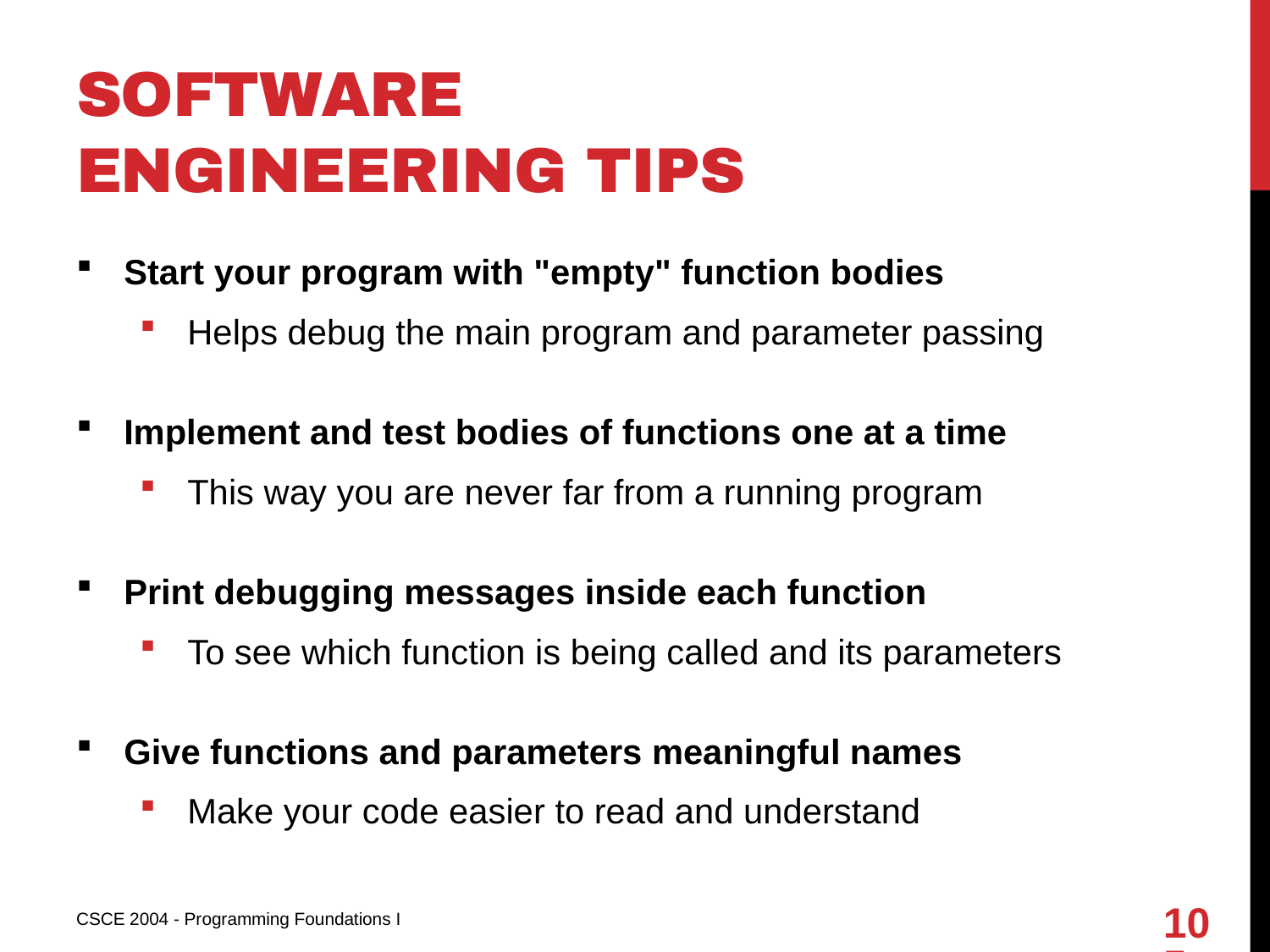

# Software engineering tips
Start your program with "empty" function bodies
Helps debug the main program and parameter passing

Implement and test bodies of functions one at a time
This way you are never far from a running program

Print debugging messages inside each function
To see which function is being called and its parameters

Give functions and parameters meaningful names
Make your code easier to read and understand

105
CSCE 2004 - Programming Foundations I